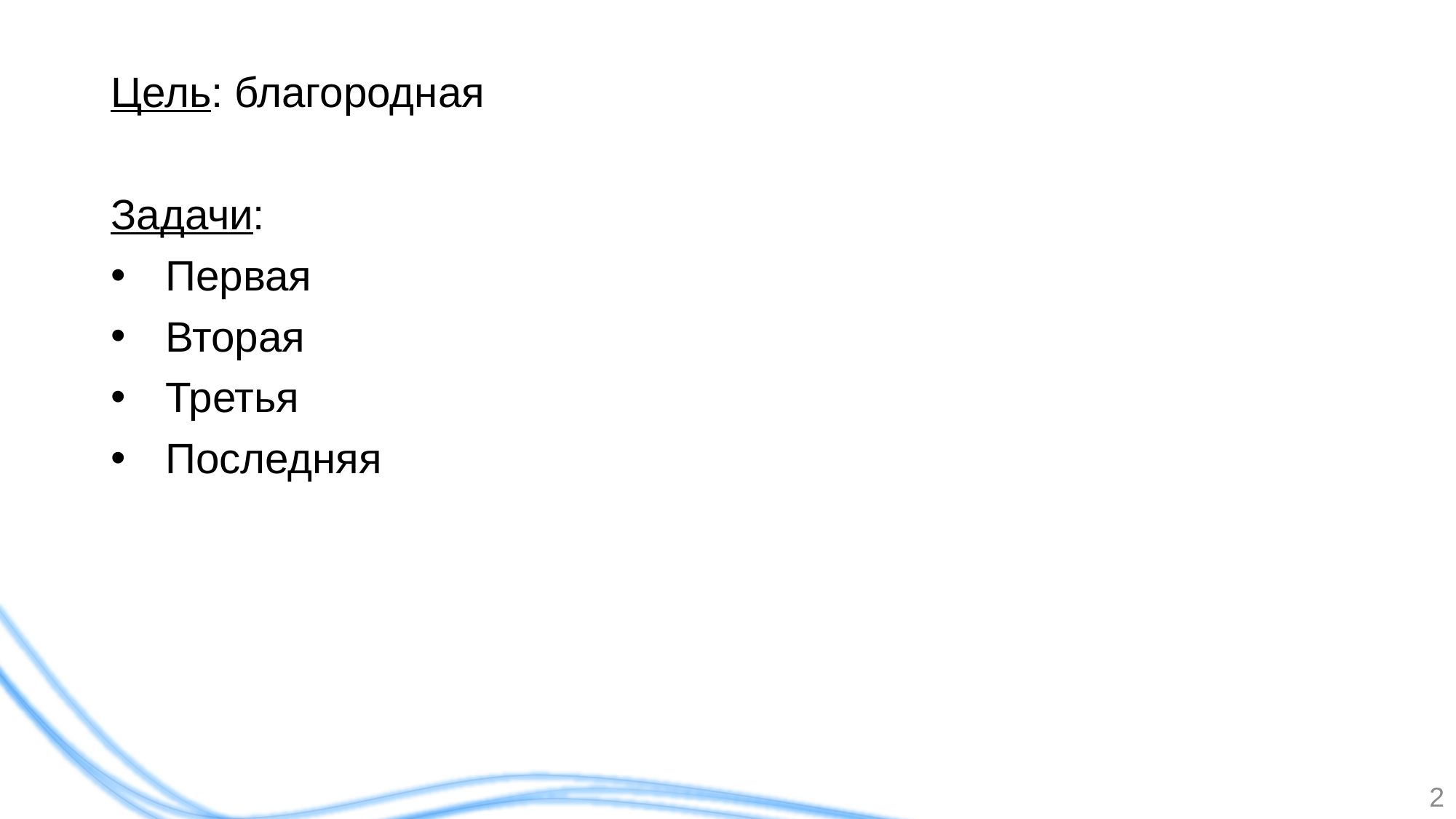

Цель: благородная

Задачи:
Первая
Вторая
Третья
Последняя
2